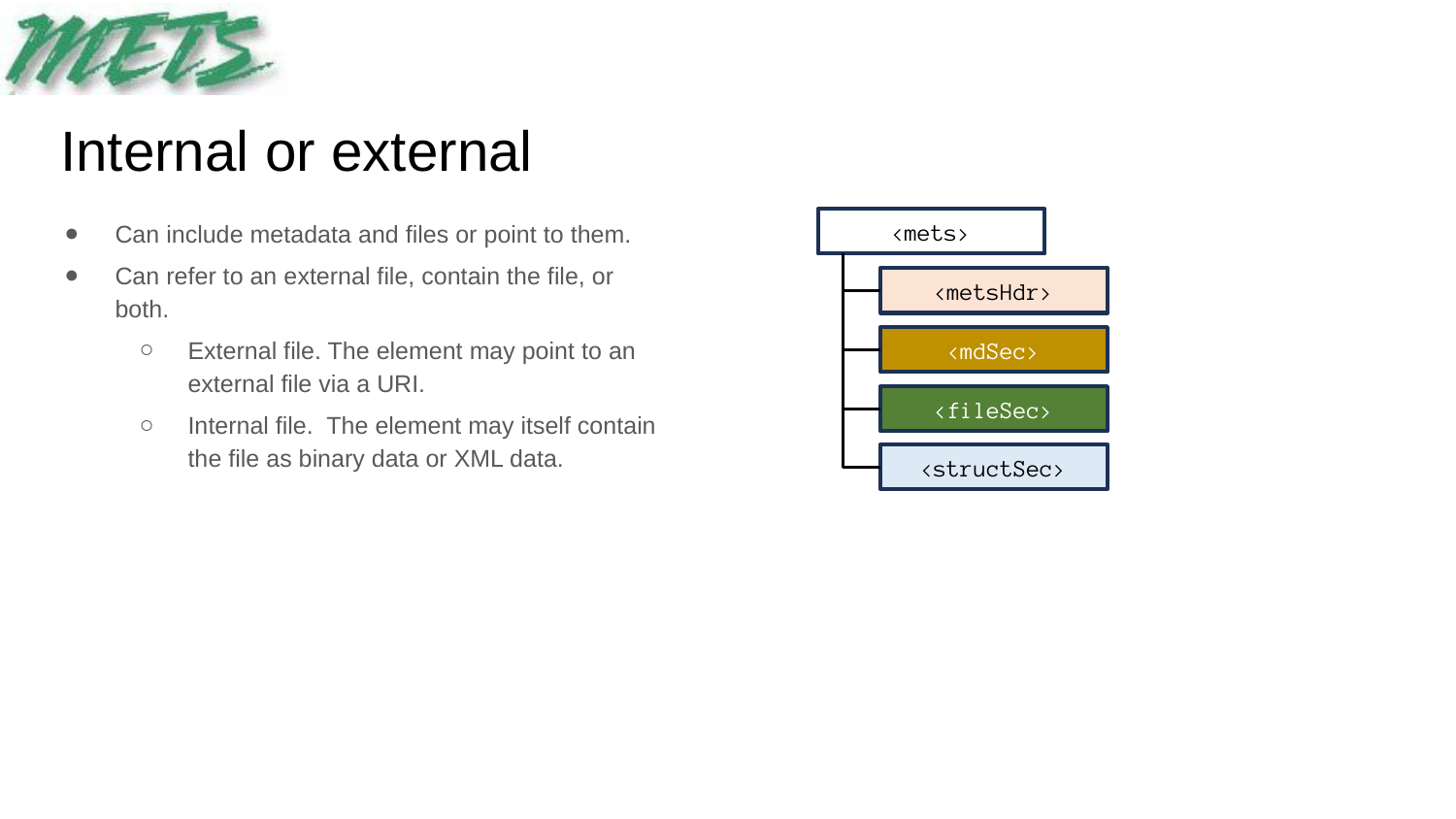

# Internal or external
Can include metadata and files or point to them.
Can refer to an external file, contain the file, or both.
External file. The element may point to an external file via a URI.
Internal file.  The element may itself contain the file as binary data or XML data.
<mets>
<metsHdr>
<mdSec>
<fileSec>
<structSec>